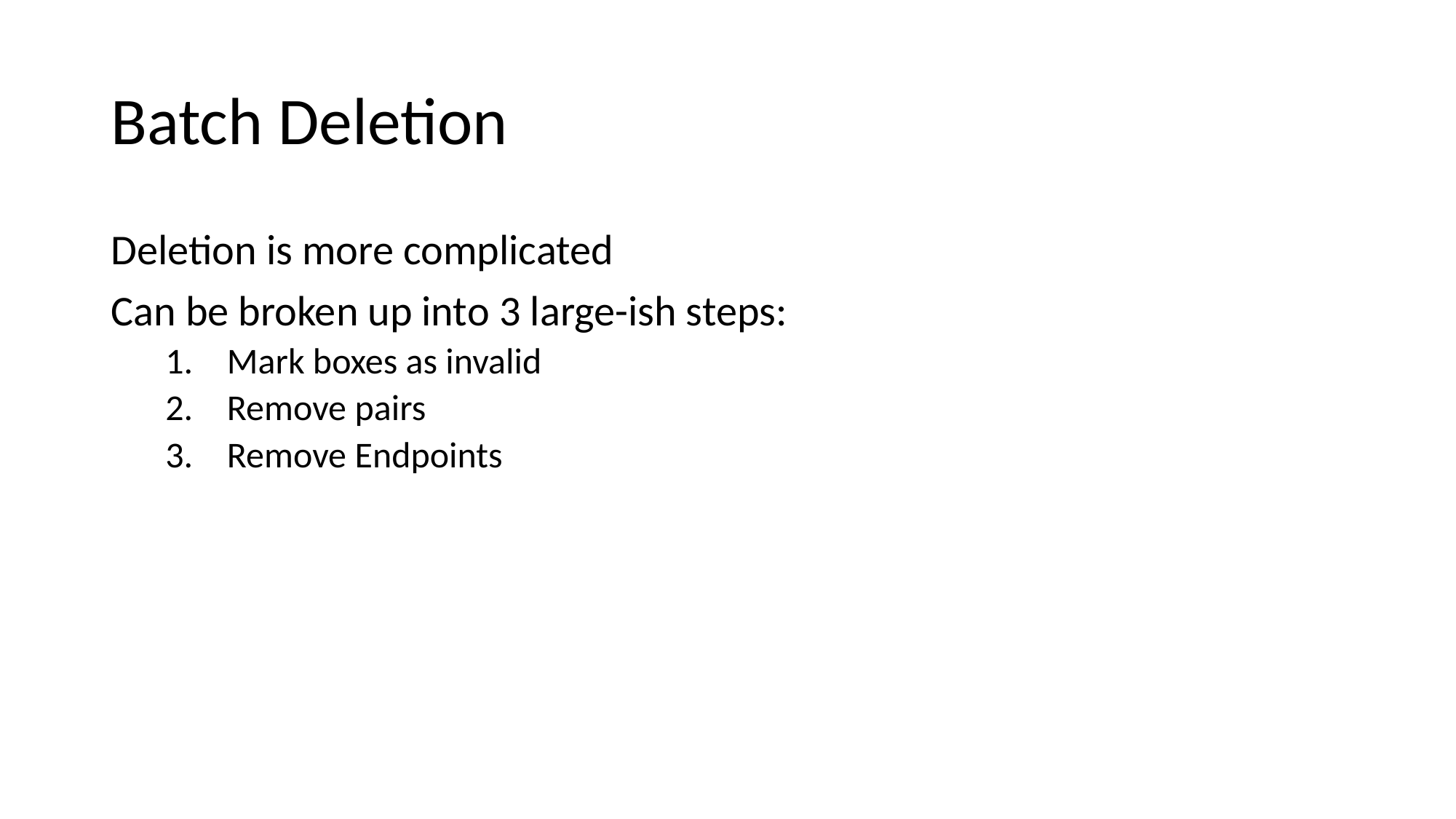

# Batch Deletion
Deletion is more complicated
Can be broken up into 3 large-ish steps:
Mark boxes as invalid
Remove pairs
Remove Endpoints